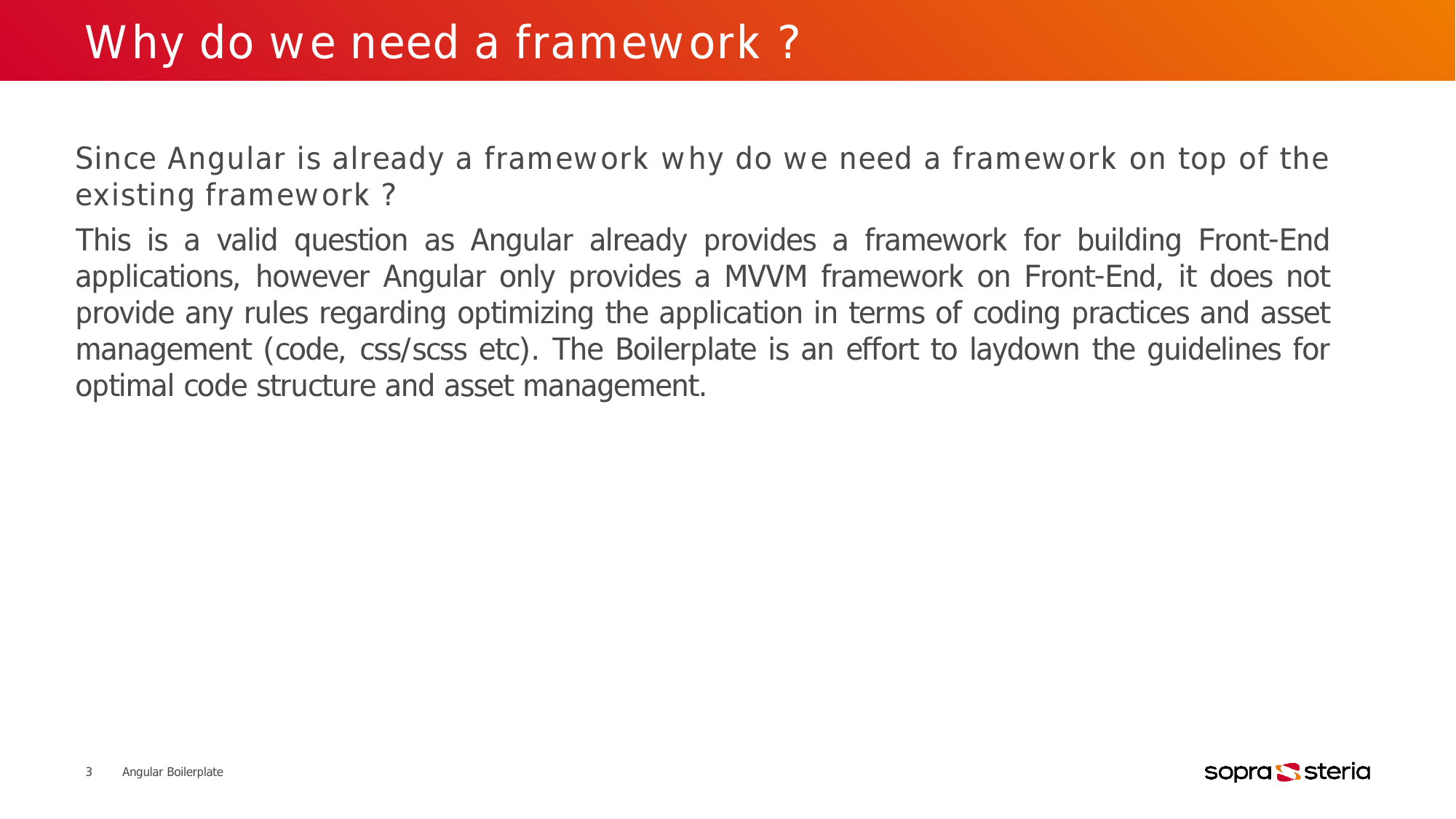

# Why do we need a framework ?

Since Angular is already a framework why do we need a framework on top of the existing framework ?
This is a valid question as Angular already provides a framework for building Front-End applications, however Angular only provides a MVVM framework on Front-End, it does not provide any rules regarding optimizing the application in terms of coding practices and asset management (code, css/scss etc). The Boilerplate is an effort to laydown the guidelines for optimal code structure and asset management.

3
Angular Boilerplate